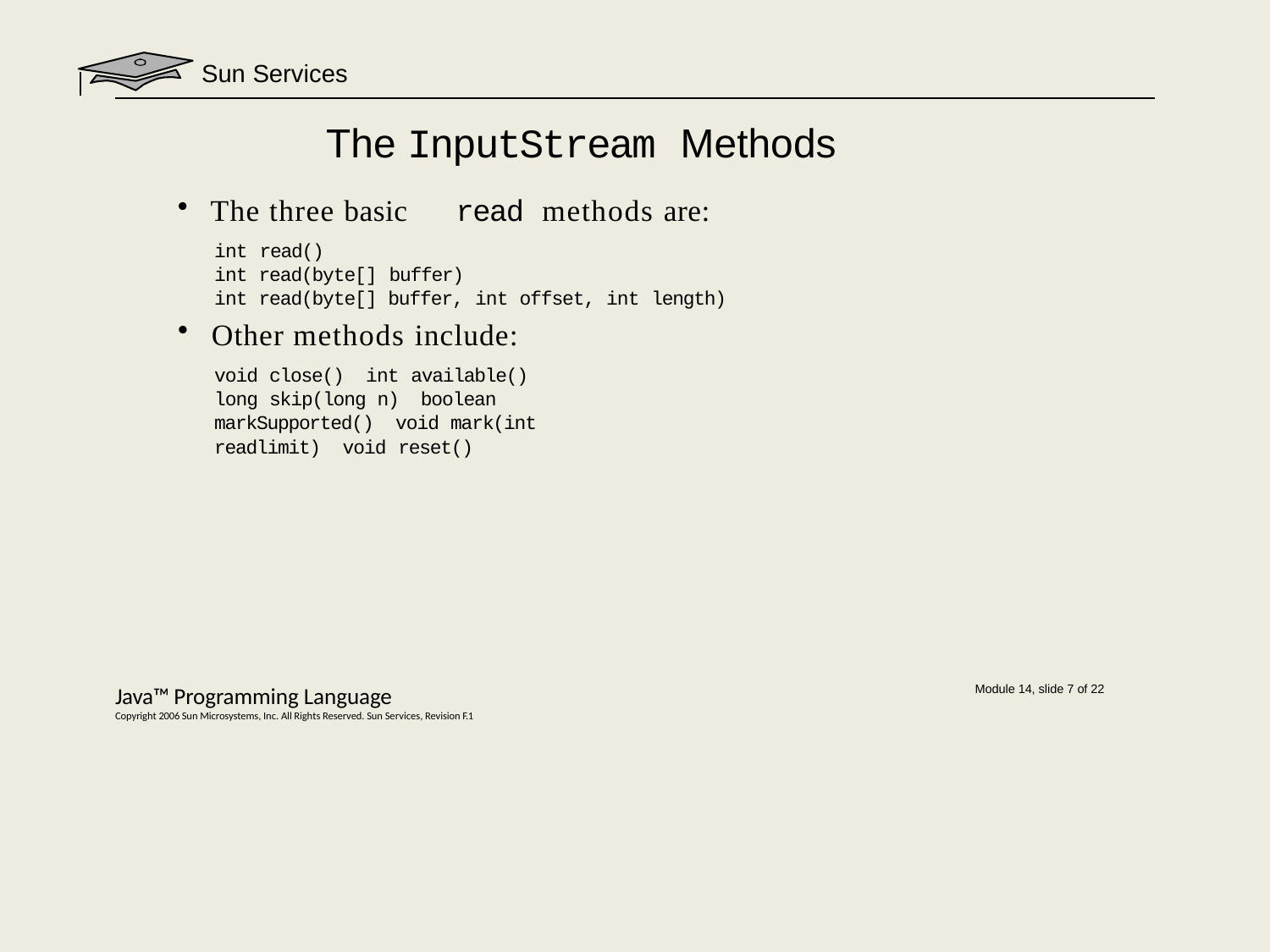

Sun Services

# The InputStream Methods
The three basic	read methods are:
int read()
int read(byte[] buffer)
int read(byte[] buffer, int offset, int length)
Other methods include:
void close()  int available()
long skip(long n)  boolean markSupported()  void mark(int readlimit)  void reset()
Java™ Programming Language
Copyright 2006 Sun Microsystems, Inc. All Rights Reserved. Sun Services, Revision F.1
Module 14, slide 7 of 22